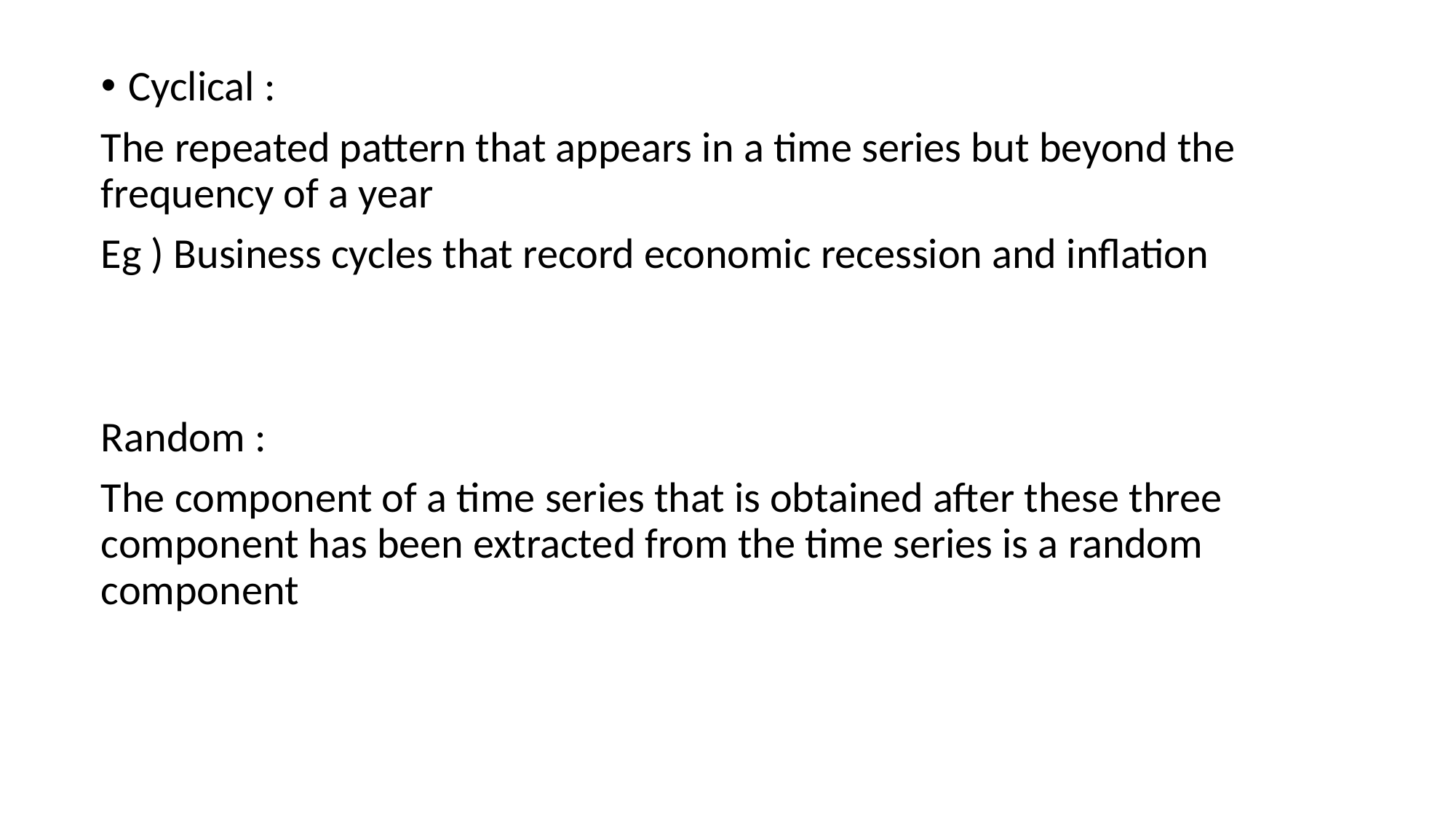

Cyclical :
The repeated pattern that appears in a time series but beyond the frequency of a year
Eg ) Business cycles that record economic recession and inflation

Random :
The component of a time series that is obtained after these three component has been extracted from the time series is a random component